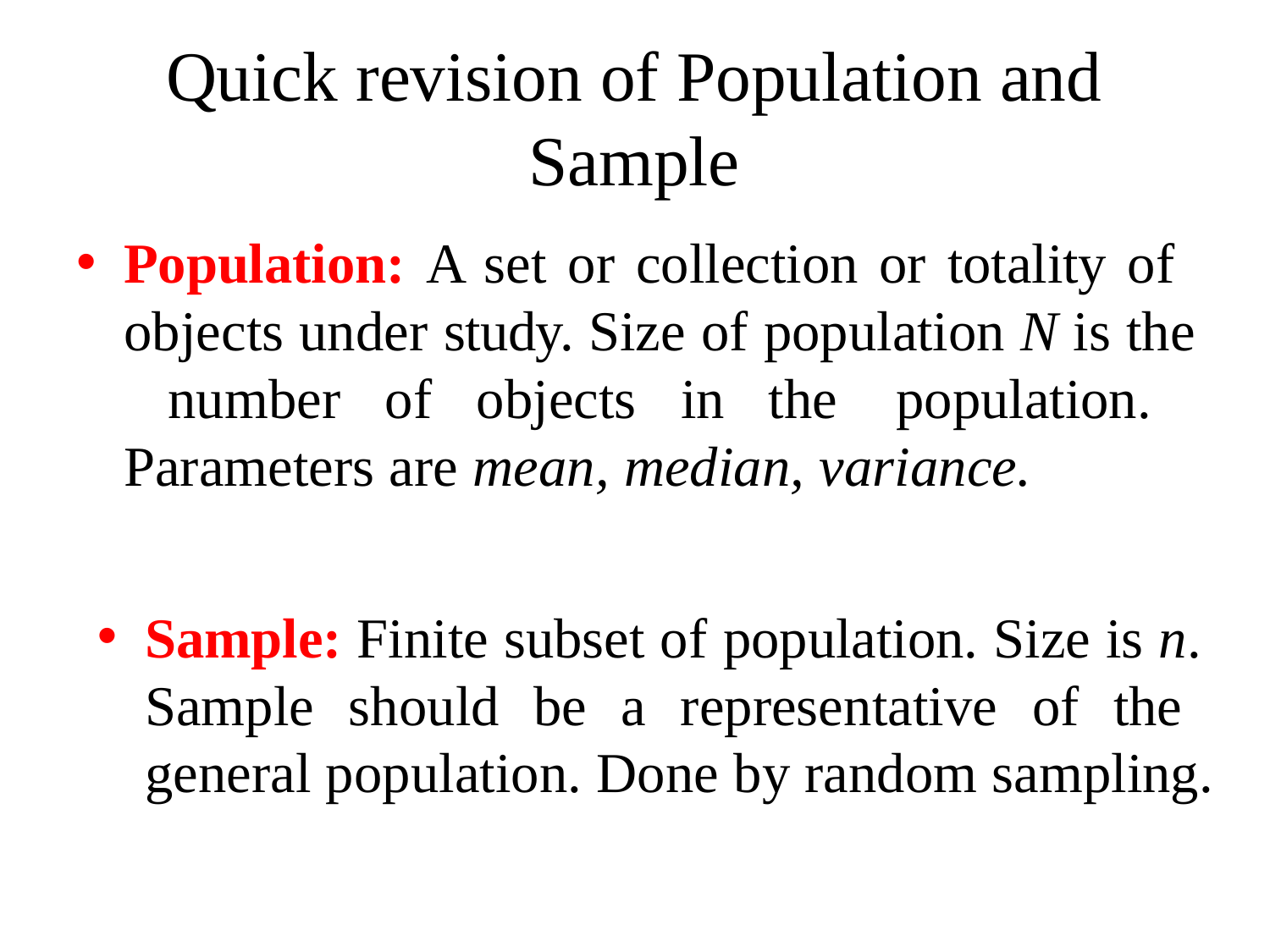

# Quick revision of Population and  Sample
Population: A set or collection or totality of  objects under study. Size of population N is the  number of objects in the population.  Parameters are mean, median, variance.

Sample: Finite subset of population. Size is n.  Sample should be a representative of the  general population. Done by random sampling.